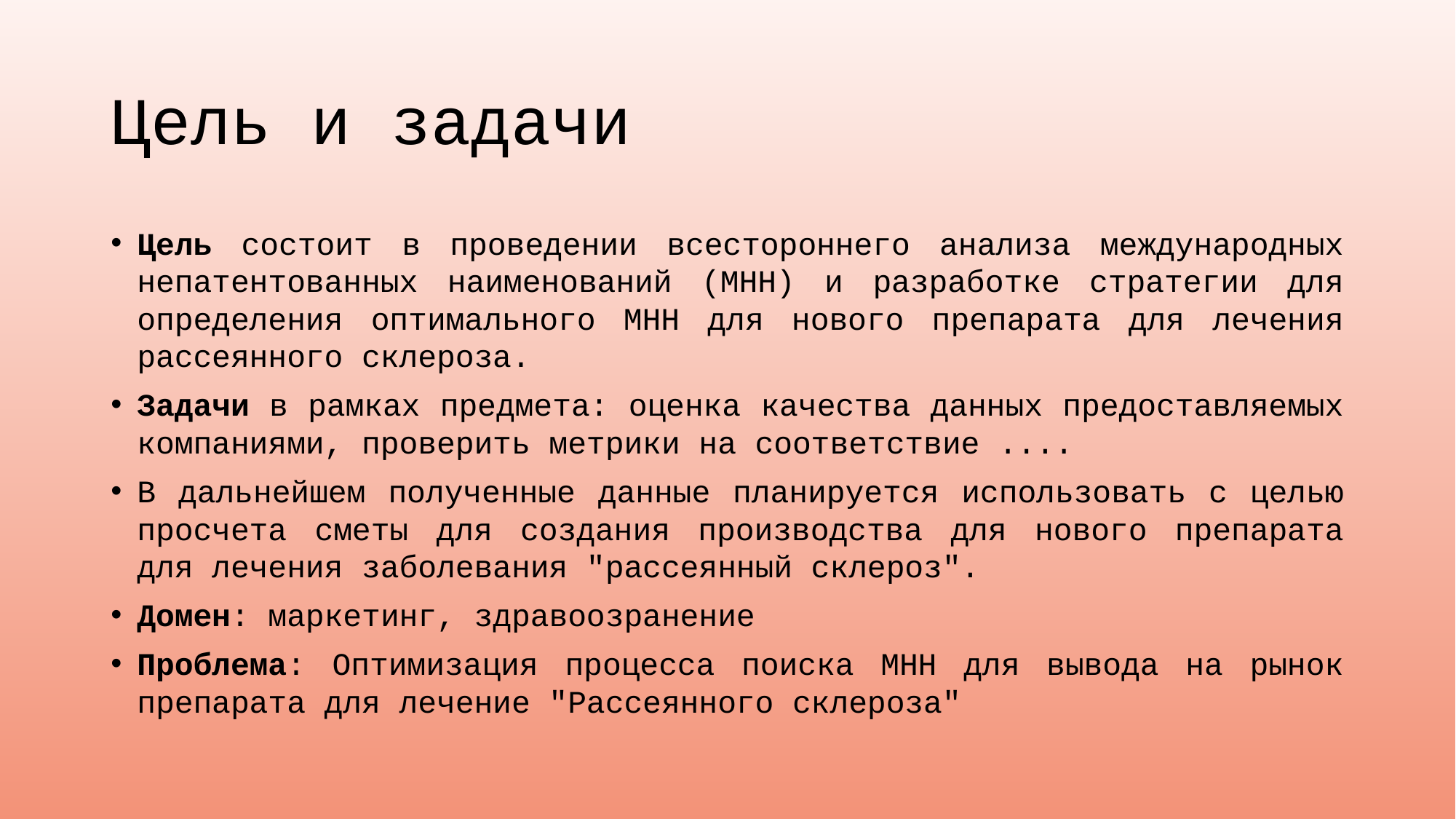

# Цель и задачи
Цель состоит в проведении всестороннего анализа международных непатентованных наименований (МНН) и разработке стратегии для определения оптимального МНН для нового препарата для лечения рассеянного склероза.
Задачи в рамках предмета: оценка качества данных предоставляемых компаниями, проверить метрики на соответствие ....
В дальнейшем полученные данные планируется использовать с целью просчета сметы для создания производства для нового препарата для лечения заболевания "рассеянный склероз".
Домен: маркетинг, здравоозранение
Проблема: Оптимизация процесса поиска МНН для вывода на рынок препарата для лечение "Рассеянного склероза"